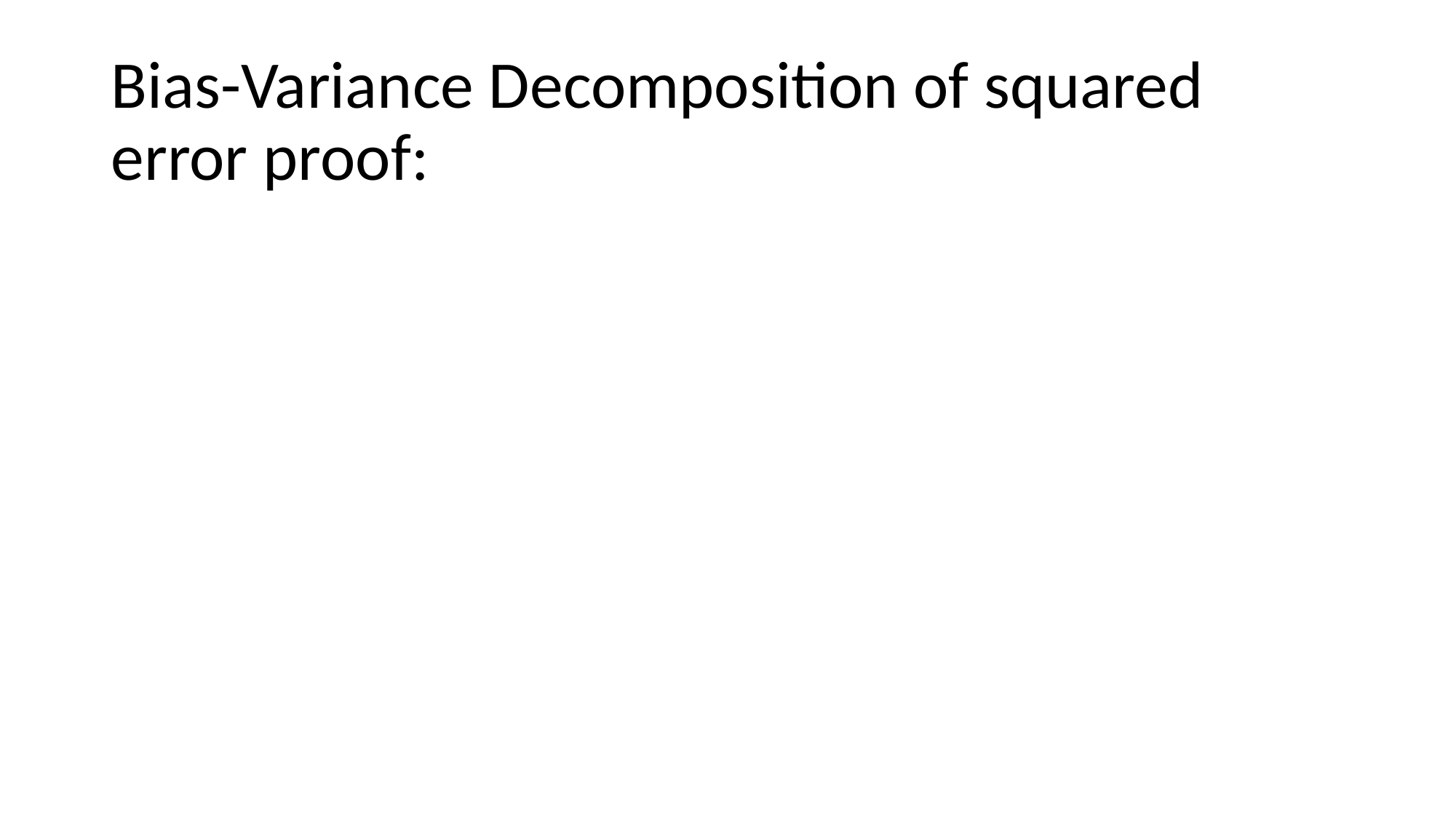

# Bias-Variance Decomposition of squared error proof: